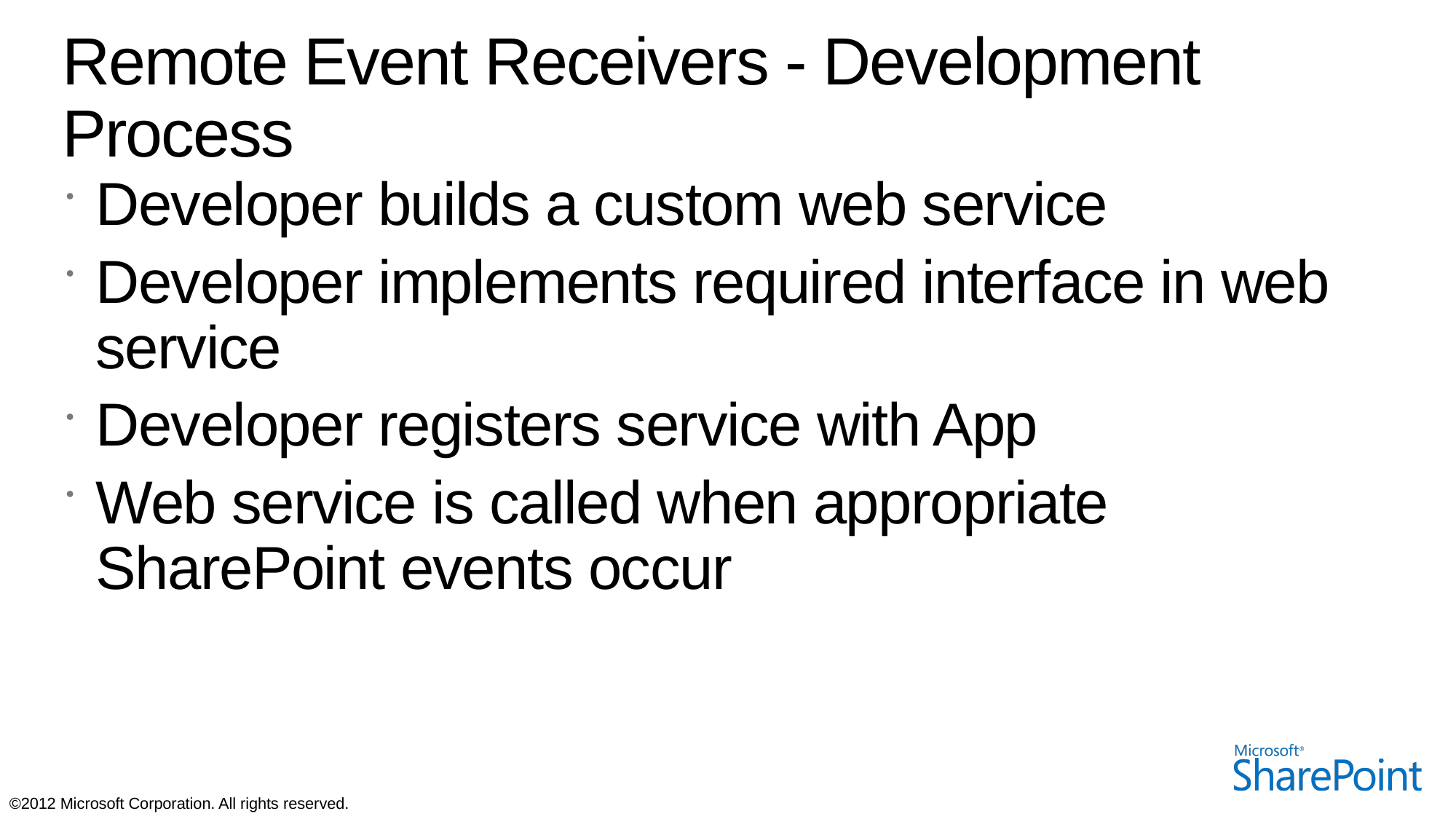

# Remote Event Receivers - Development Process
Developer builds a custom web service
Developer implements required interface in web service
Developer registers service with App
Web service is called when appropriate SharePoint events occur